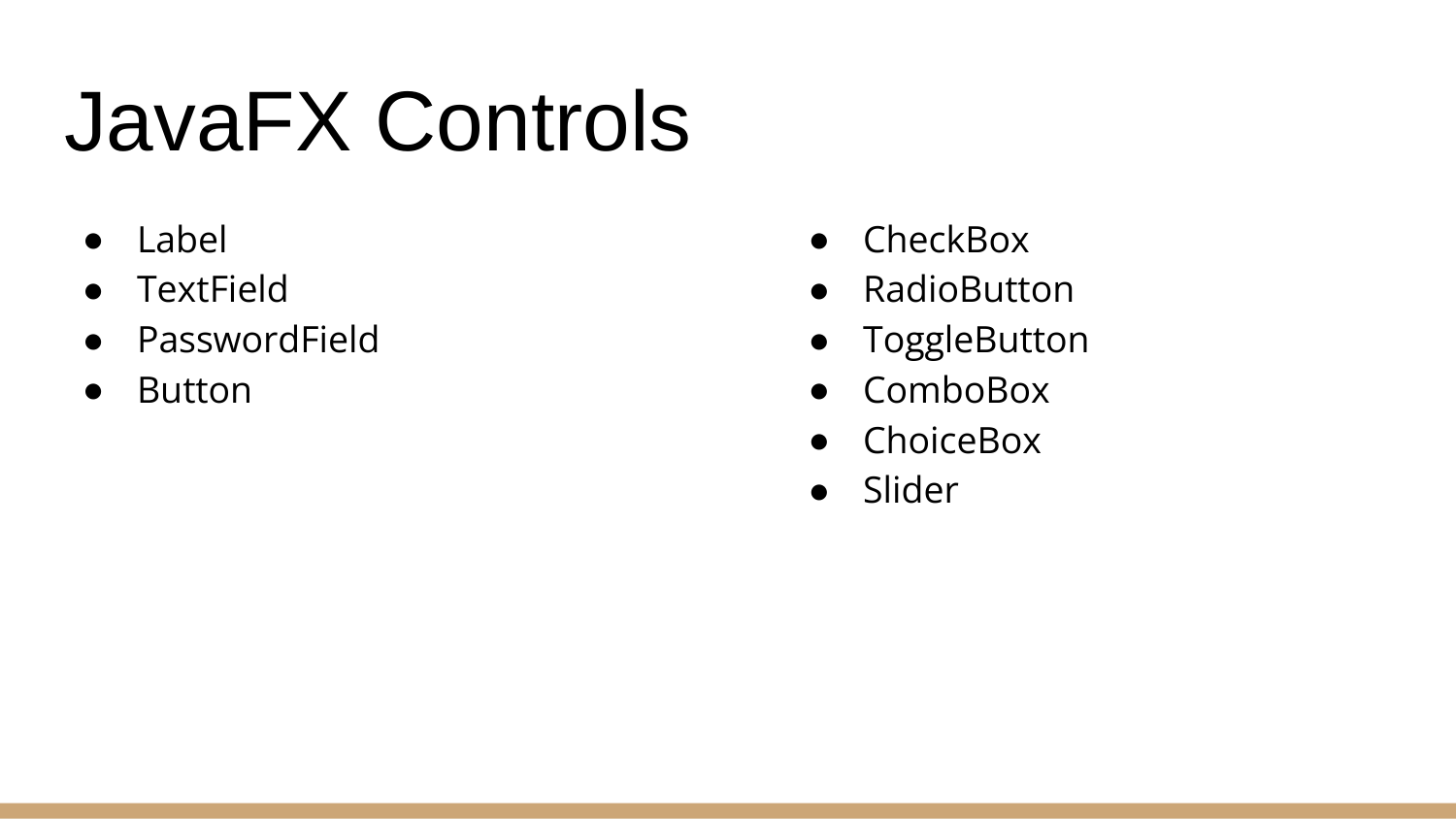

# JavaFX Controls
Label
TextField
PasswordField
Button
CheckBox
RadioButton
ToggleButton
ComboBox
ChoiceBox
Slider